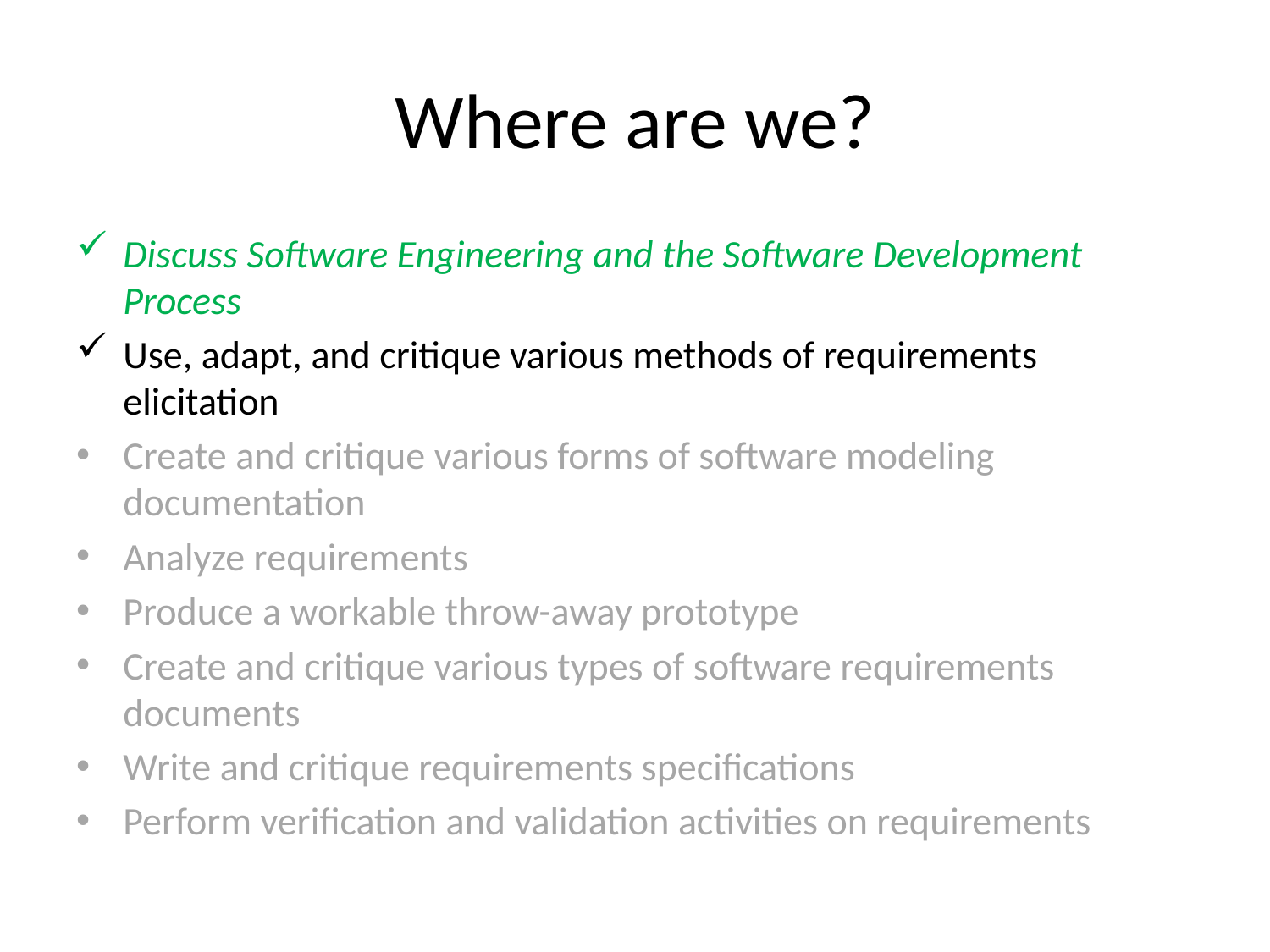

# Where are we?
Discuss Software Engineering and the Software Development Process
Use, adapt, and critique various methods of requirements elicitation
Create and critique various forms of software modeling documentation
Analyze requirements
Produce a workable throw-away prototype
Create and critique various types of software requirements documents
Write and critique requirements specifications
Perform verification and validation activities on requirements